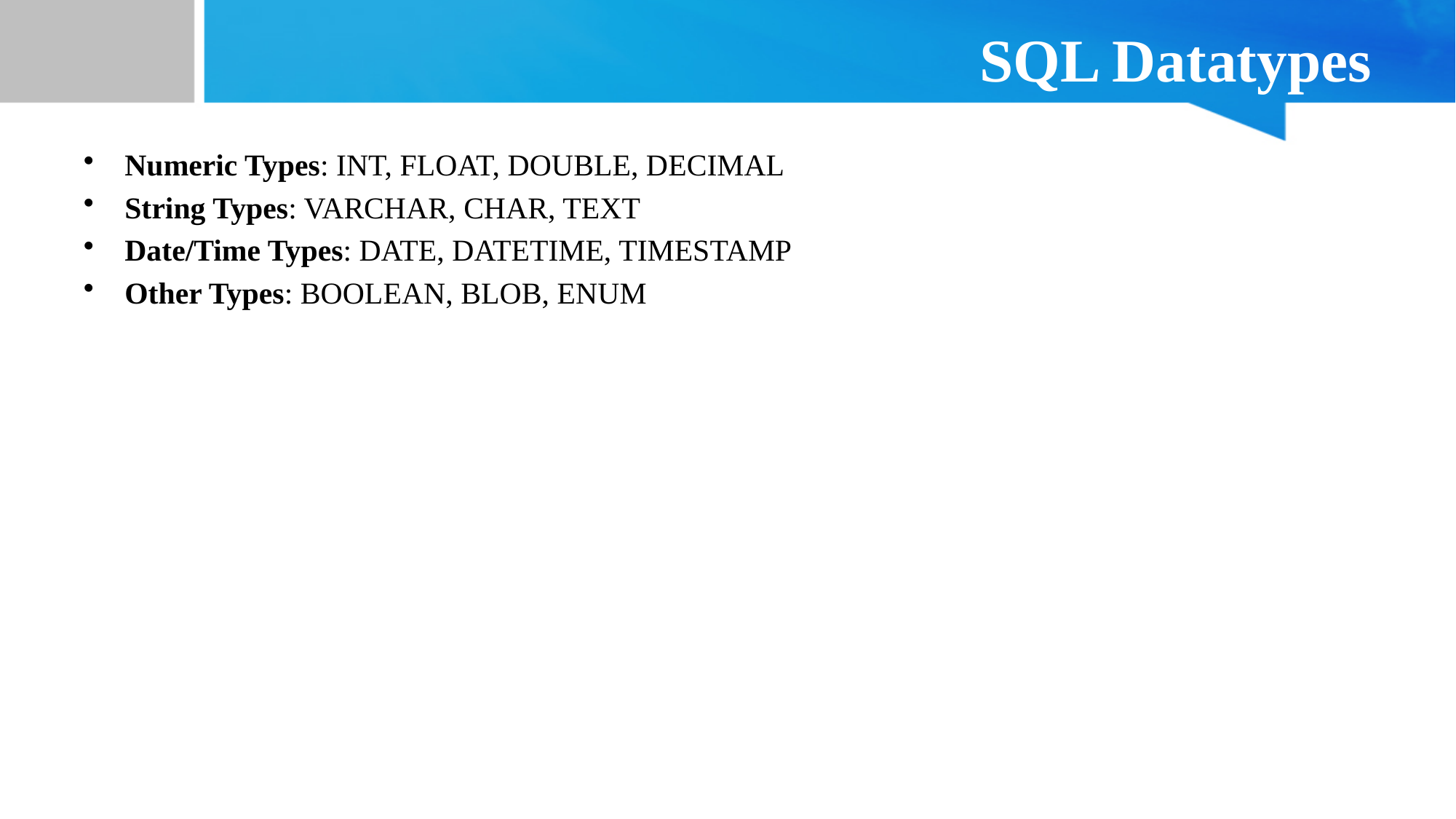

# SQL Datatypes
Numeric Types: INT, FLOAT, DOUBLE, DECIMAL
String Types: VARCHAR, CHAR, TEXT
Date/Time Types: DATE, DATETIME, TIMESTAMP
Other Types: BOOLEAN, BLOB, ENUM